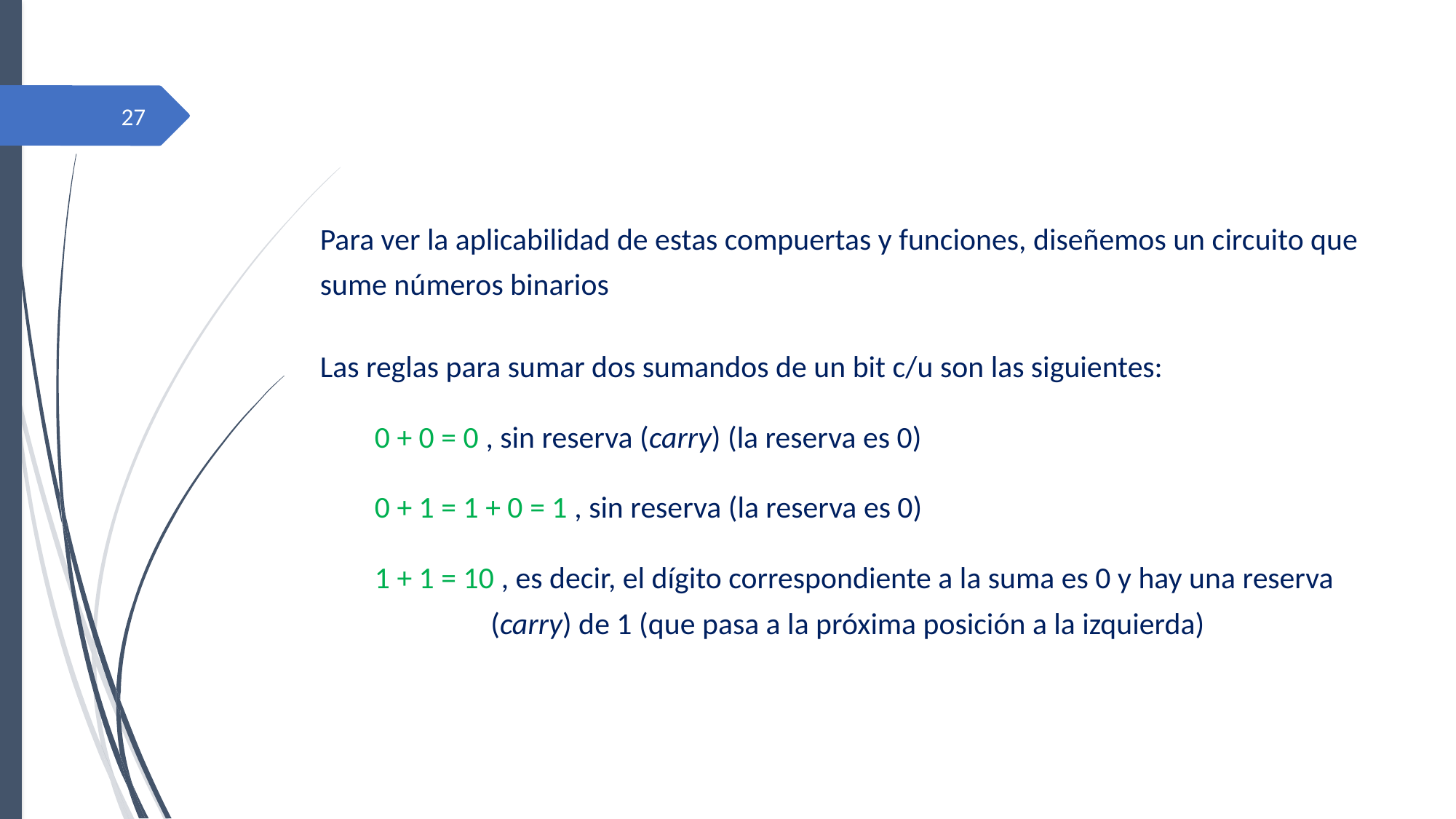

Para ver la aplicabilidad de estas compuertas y funciones, diseñemos un circuito que sume números binarios
Las reglas para sumar dos sumandos de un bit c/u son las siguientes:
0 + 0 = 0 , sin reserva (carry) (la reserva es 0)
0 + 1 = 1 + 0 = 1 , sin reserva (la reserva es 0)
1 + 1 = 10 , es decir, el dígito correspondiente a la suma es 0 y hay una reserva (carry) de 1 (que pasa a la próxima posición a la izquierda)
27